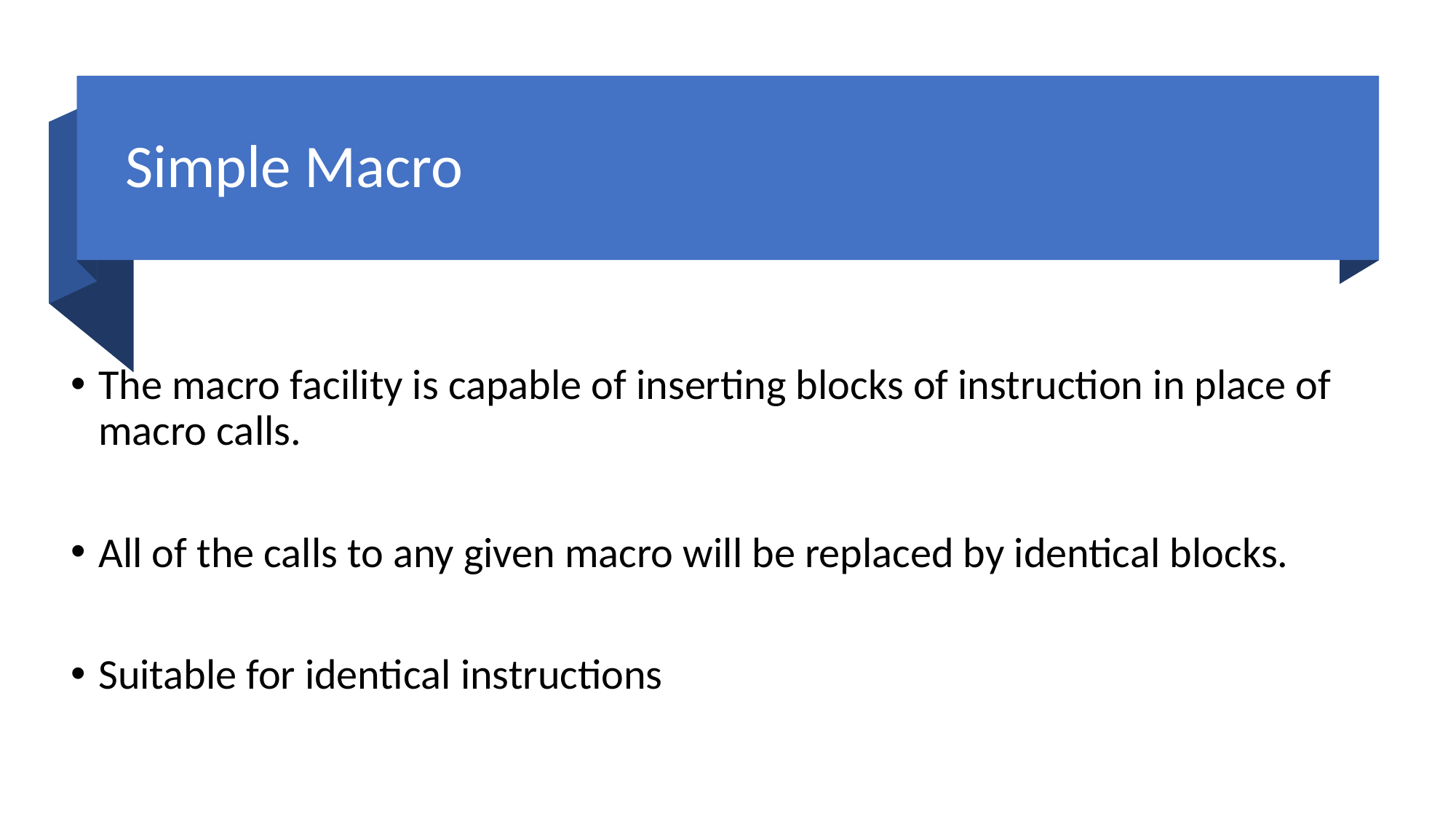

# Simple Macro

The macro facility is capable of inserting blocks of instruction in place of macro calls.

All of the calls to any given macro will be replaced by identical blocks.

Suitable for identical instructions

16